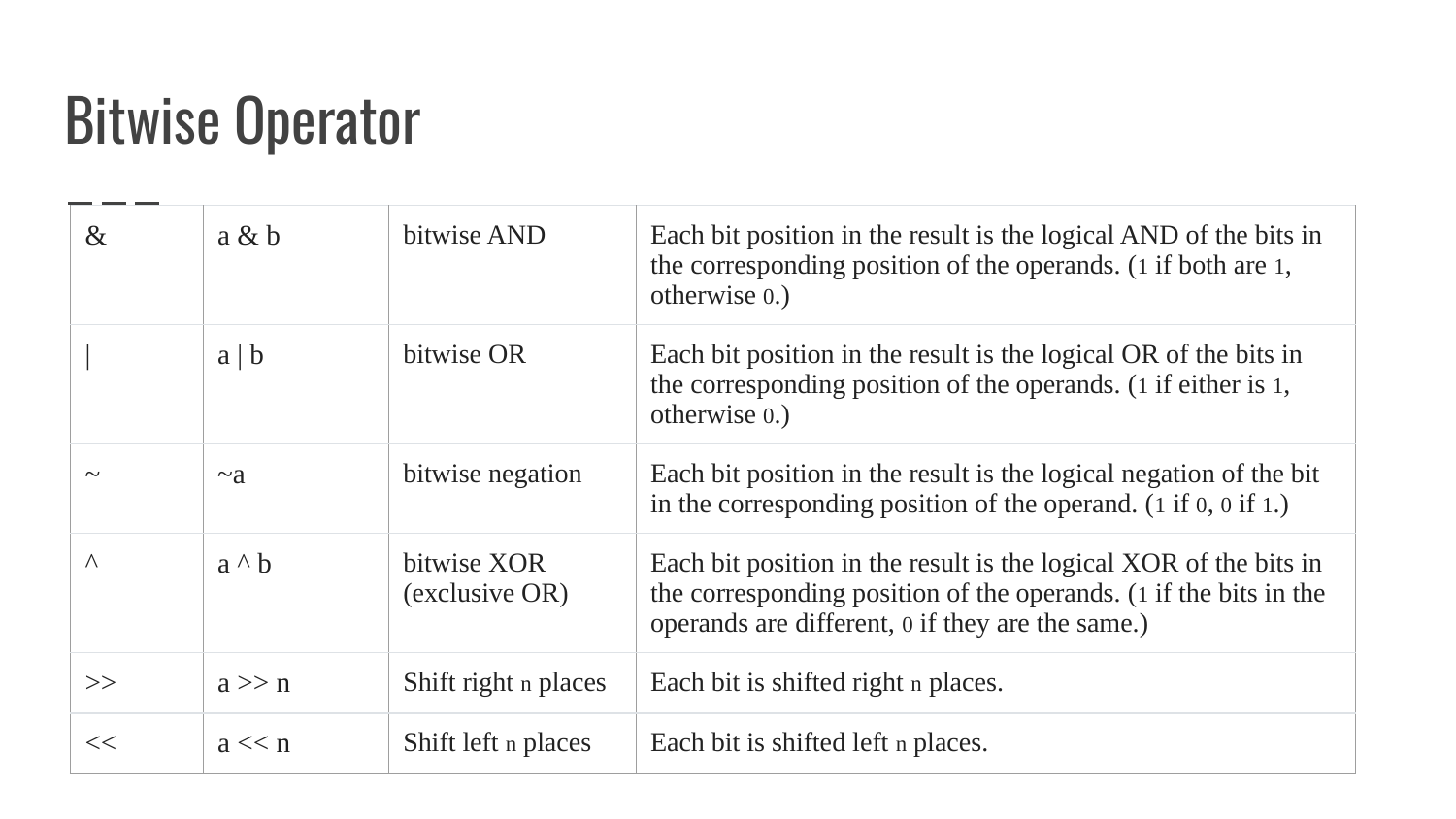

# Bitwise Operator
| & | a & b | bitwise AND | Each bit position in the result is the logical AND of the bits in the corresponding position of the operands. (1 if both are 1, otherwise 0.) |
| --- | --- | --- | --- |
| | | a | b | bitwise OR | Each bit position in the result is the logical OR of the bits in the corresponding position of the operands. (1 if either is 1, otherwise 0.) |
| ~ | ~a | bitwise negation | Each bit position in the result is the logical negation of the bit in the corresponding position of the operand. (1 if 0, 0 if 1.) |
| ^ | a ^ b | bitwise XOR (exclusive OR) | Each bit position in the result is the logical XOR of the bits in the corresponding position of the operands. (1 if the bits in the operands are different, 0 if they are the same.) |
| >> | a >> n | Shift right n places | Each bit is shifted right n places. |
| << | a << n | Shift left n places | Each bit is shifted left n places. |